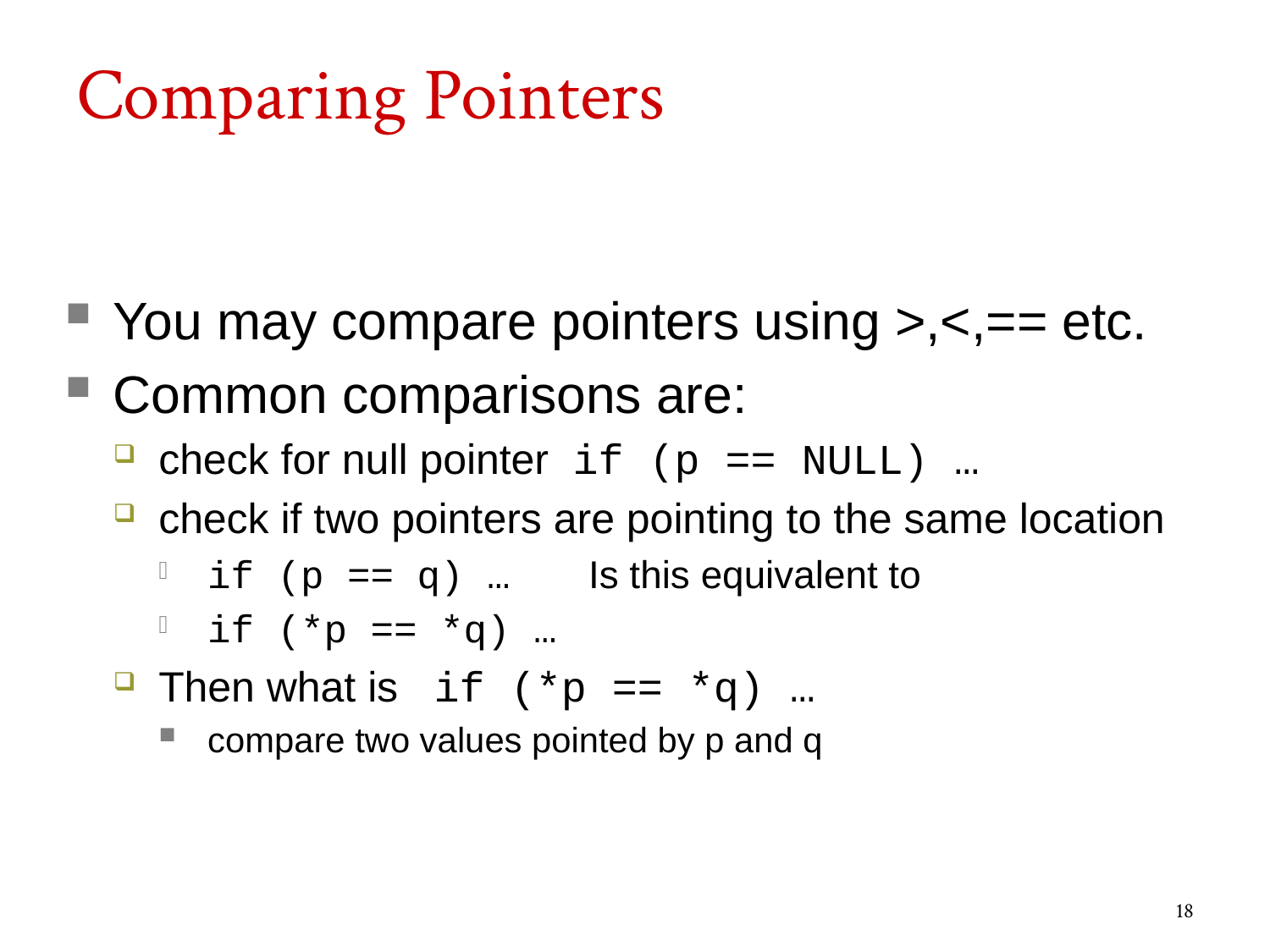

# Comparing Pointers
You may compare pointers using >,<,== etc.
Common comparisons are:
check for null pointer  if (p == NULL) …
check if two pointers are pointing to the same location
if (p == q) … 	Is this equivalent to
if (*p == *q) …
Then what is   if (*p == *q) …
compare two values pointed by p and q

18